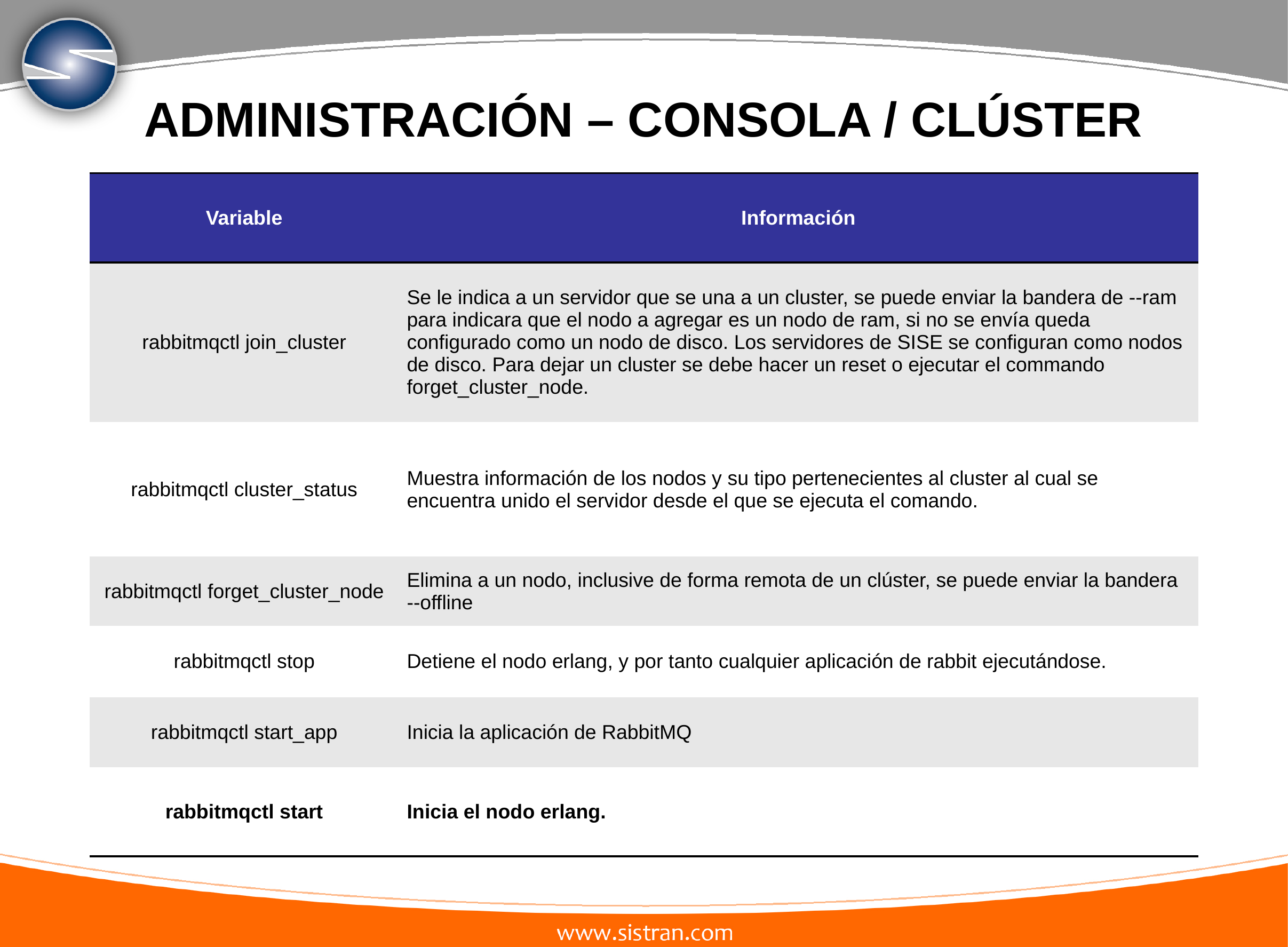

ADMINISTRACIÓN – CONSOLA / CLÚSTER
| Variable | Información |
| --- | --- |
| rabbitmqctl join\_cluster | Se le indica a un servidor que se una a un cluster, se puede enviar la bandera de --ram para indicara que el nodo a agregar es un nodo de ram, si no se envía queda configurado como un nodo de disco. Los servidores de SISE se configuran como nodos de disco. Para dejar un cluster se debe hacer un reset o ejecutar el commando forget\_cluster\_node. |
| rabbitmqctl cluster\_status | Muestra información de los nodos y su tipo pertenecientes al cluster al cual se encuentra unido el servidor desde el que se ejecuta el comando. |
| rabbitmqctl forget\_cluster\_node | Elimina a un nodo, inclusive de forma remota de un clúster, se puede enviar la bandera --offline |
| rabbitmqctl stop | Detiene el nodo erlang, y por tanto cualquier aplicación de rabbit ejecutándose. |
| rabbitmqctl start\_app | Inicia la aplicación de RabbitMQ |
| rabbitmqctl start | Inicia el nodo erlang. |